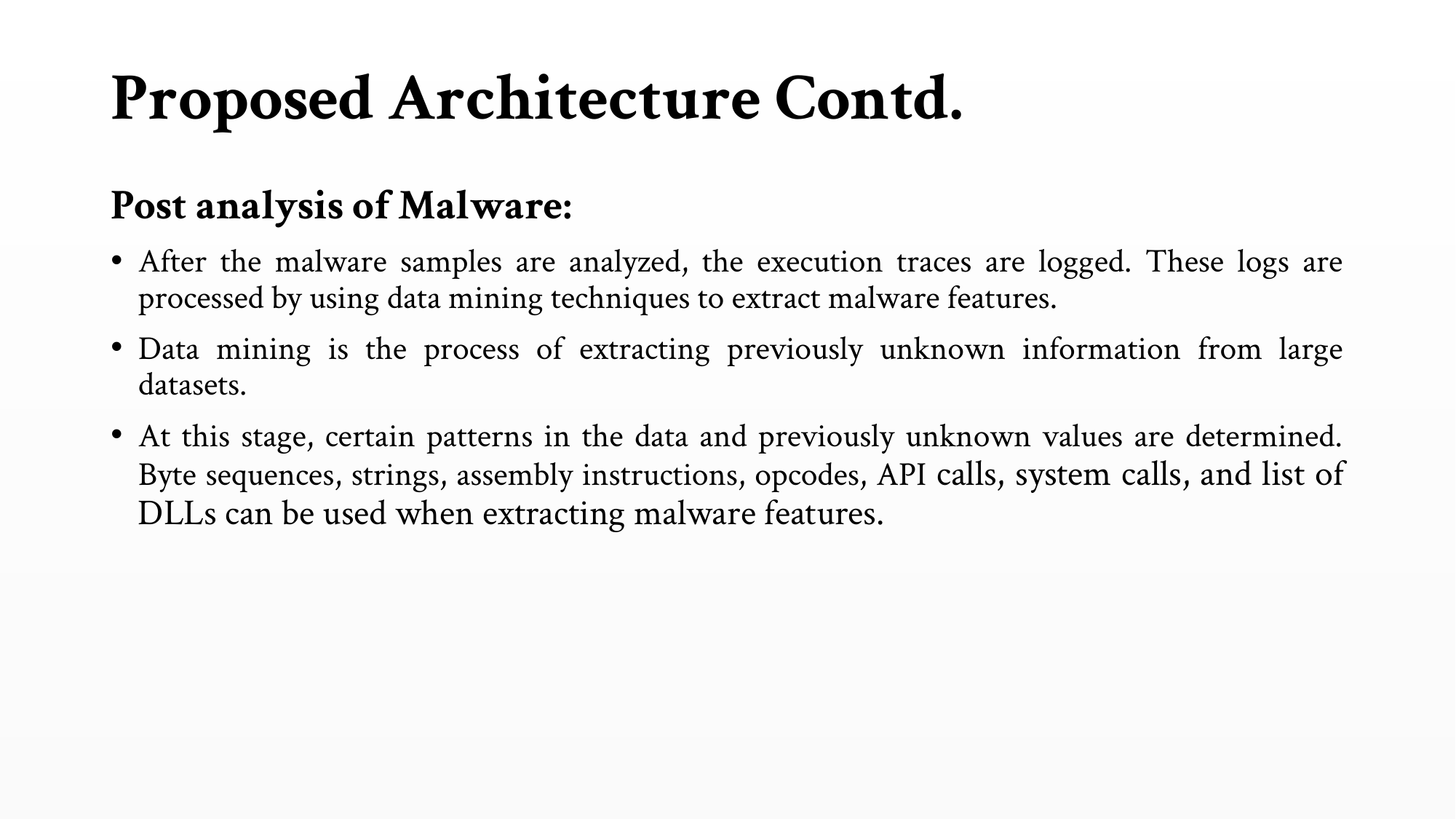

# Proposed Architecture Contd.
Post analysis of Malware:
After the malware samples are analyzed, the execution traces are logged. These logs are processed by using data mining techniques to extract malware features.
Data mining is the process of extracting previously unknown information from large datasets.
At this stage, certain patterns in the data and previously unknown values are determined. Byte sequences, strings, assembly instructions, opcodes, API calls, system calls, and list of DLLs can be used when extracting malware features.